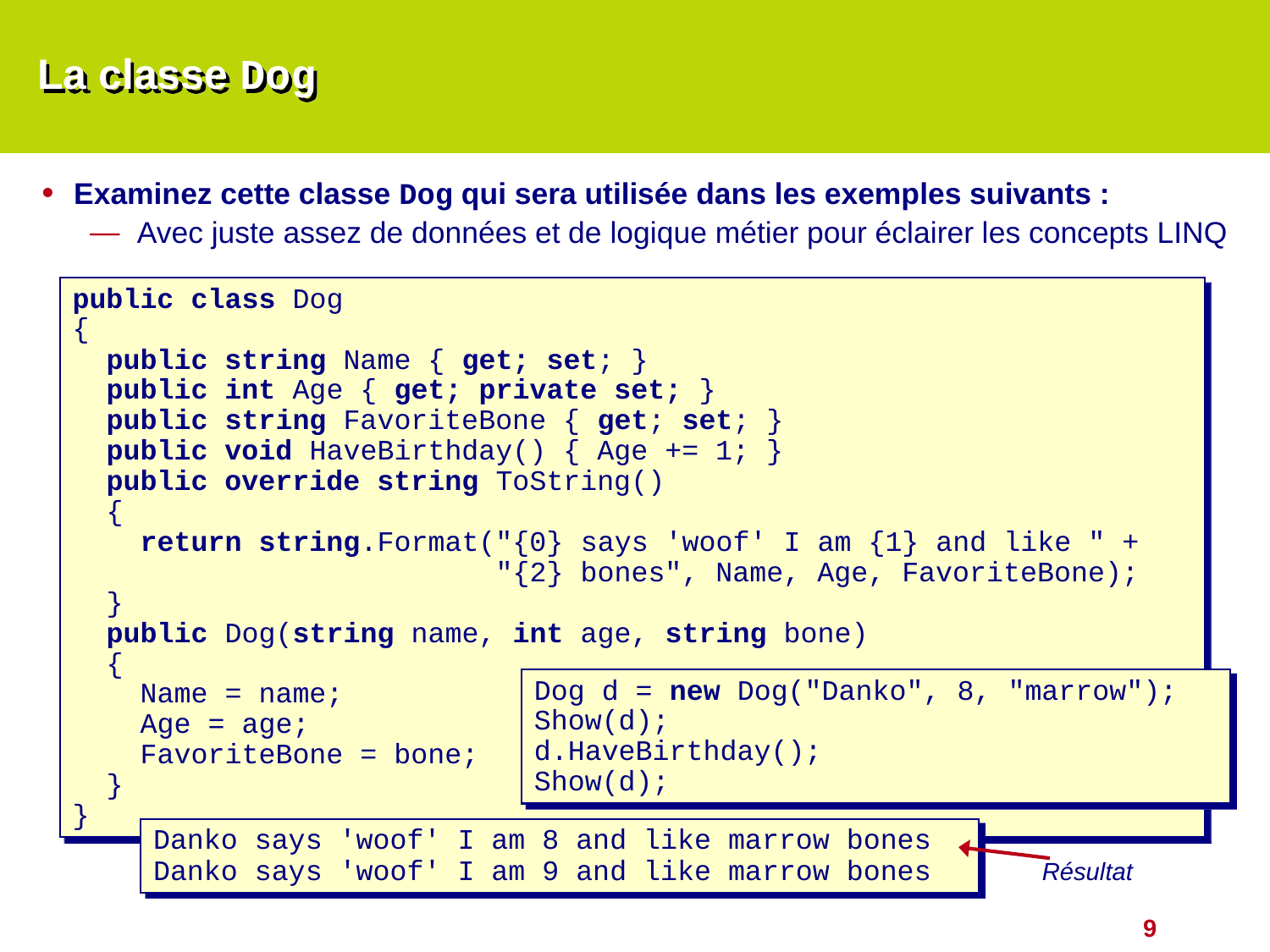

# La classe Dog
Examinez cette classe Dog qui sera utilisée dans les exemples suivants :
Avec juste assez de données et de logique métier pour éclairer les concepts LINQ
public class Dog
{
  public string Name { get; set; }
  public int Age { get; private set; }
  public string FavoriteBone { get; set; }
  public void HaveBirthday() { Age += 1; }
  public override string ToString()
  {
    return string.Format("{0} says 'woof' I am {1} and like " +
                         "{2} bones", Name, Age, FavoriteBone);
  }
  public Dog(string name, int age, string bone)
  {
    Name = name;
    Age = age;
    FavoriteBone = bone;
  }
}
Dog d = new Dog("Danko", 8, "marrow");
Show(d);
d.HaveBirthday();
Show(d);
Danko says 'woof' I am 8 and like marrow bones
Danko says 'woof' I am 9 and like marrow bones

Résultat